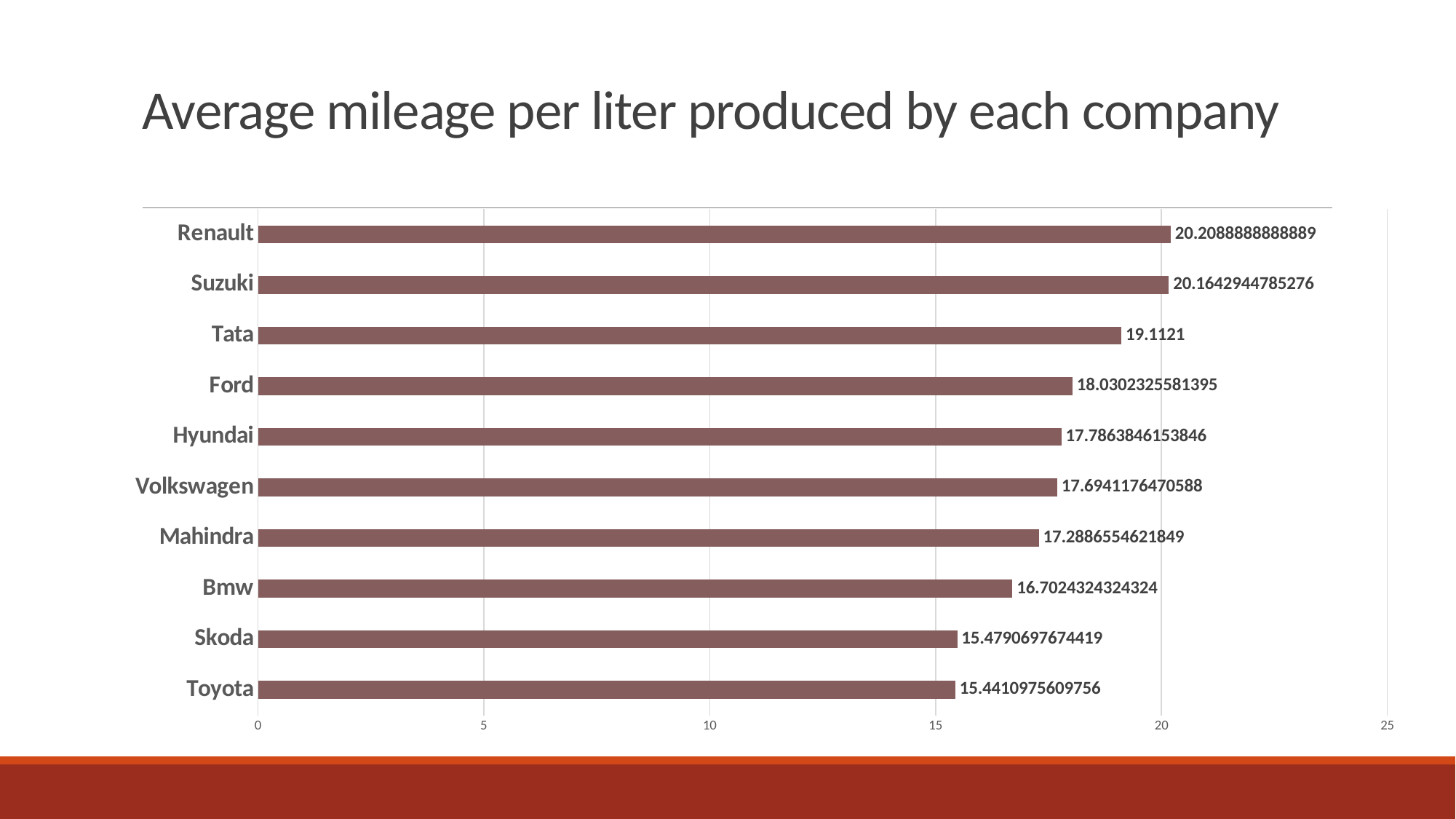

# Average mileage per liter produced by each company

### Chart

| Category |  |
|---|---|
| Toyota | 15.44109756097561 |
| Skoda | 15.479069767441858 |
| Bmw | 16.70243243243243 |
| Mahindra | 17.288655462184877 |
| Volkswagen | 17.694117647058828 |
| Hyundai | 17.786384615384634 |
| Ford | 18.030232558139534 |
| Tata | 19.1121 |
| Suzuki | 20.164294478527616 |
| Renault | 20.208888888888886 |